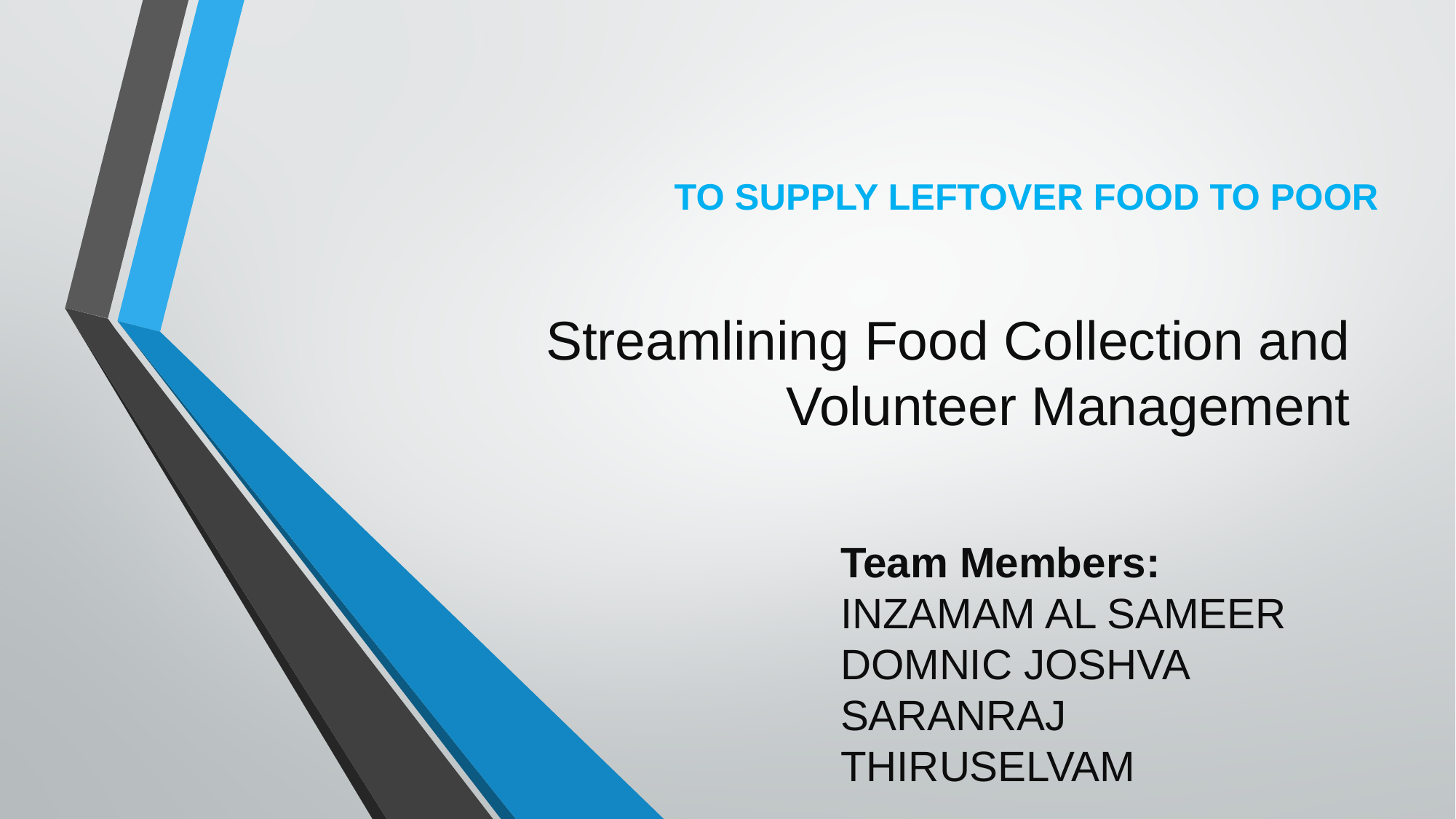

# TO SUPPLY LEFTOVER FOOD TO POOR
Streamlining Food Collection and Volunteer Management
Team Members:
INZAMAM AL SAMEER
DOMNIC JOSHVA
SARANRAJ
THIRUSELVAM